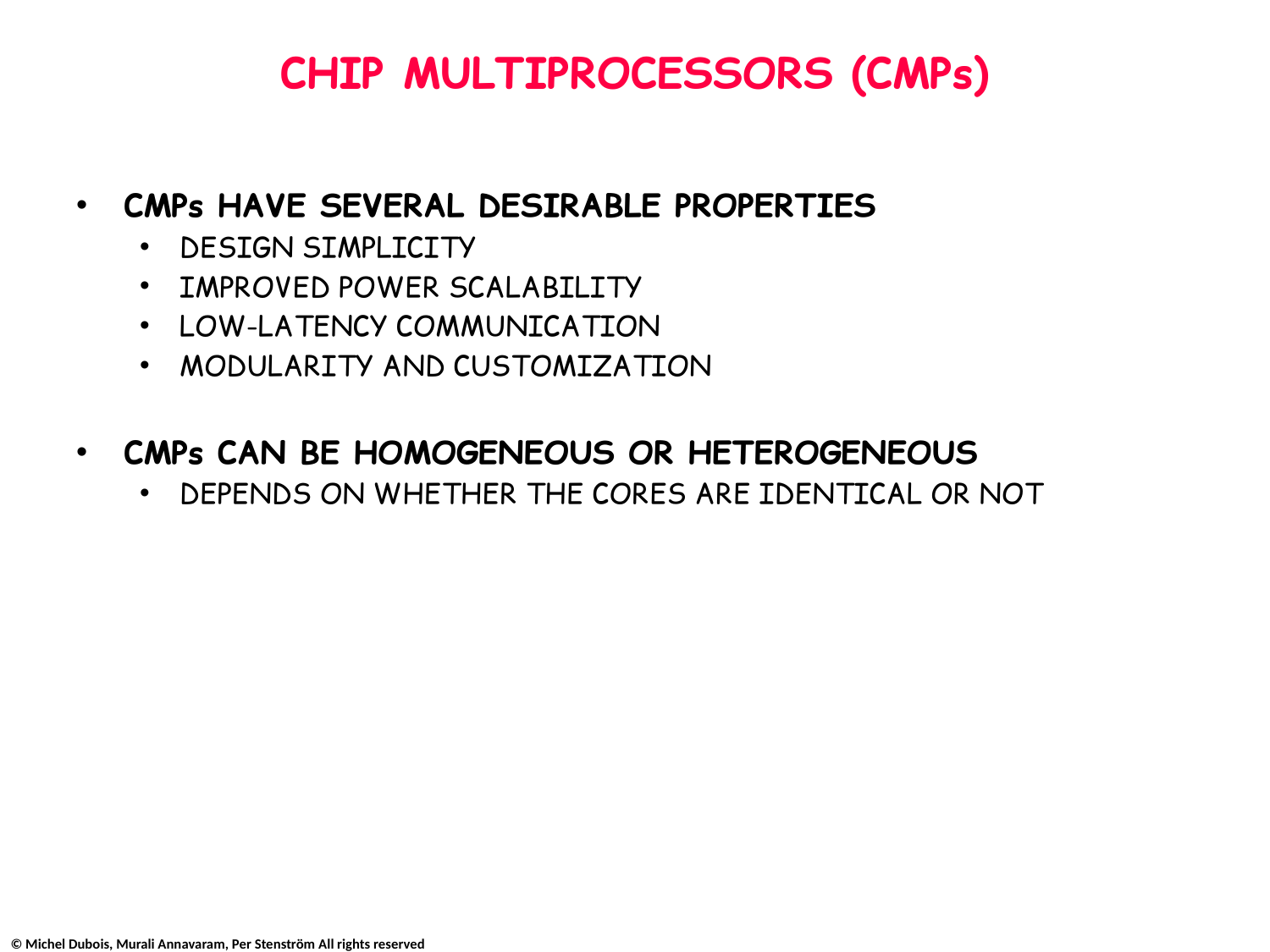

# CHIP MULTIPROCESSORS (CMPs)

CMPs HAVE SEVERAL DESIRABLE PROPERTIES
DESIGN SIMPLICITY
IMPROVED POWER SCALABILITY
LOW-LATENCY COMMUNICATION
MODULARITY AND CUSTOMIZATION

CMPs CAN BE HOMOGENEOUS OR HETEROGENEOUS
DEPENDS ON WHETHER THE CORES ARE IDENTICAL OR NOT